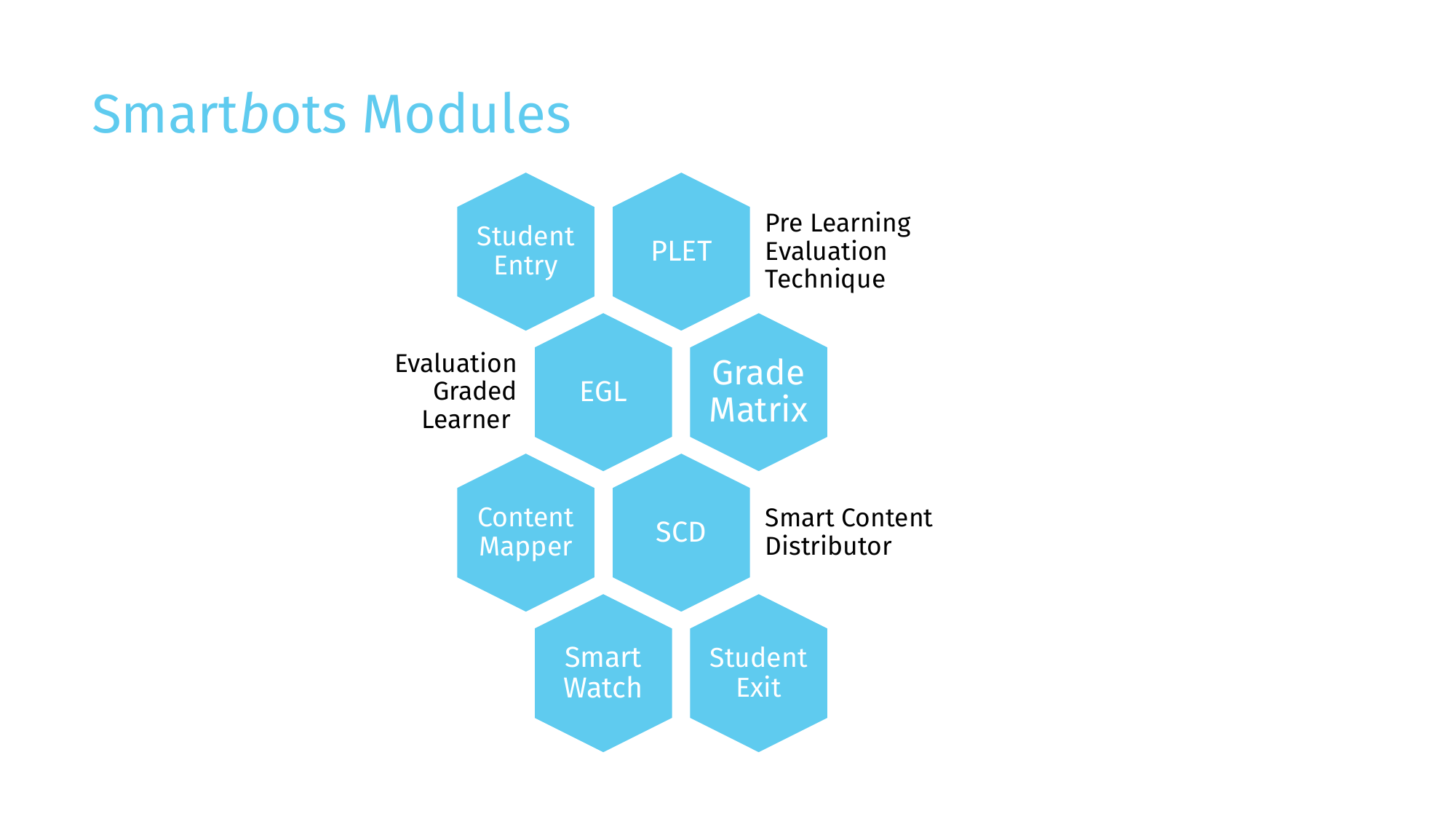

# Smartbots Modules
PLET
Pre Learning Evaluation Technique
Student Entry
EGL
Evaluation Graded Learner
Grade Matrix
SCD
Smart Content Distributor
Content Mapper
Smart Watch
Student Exit